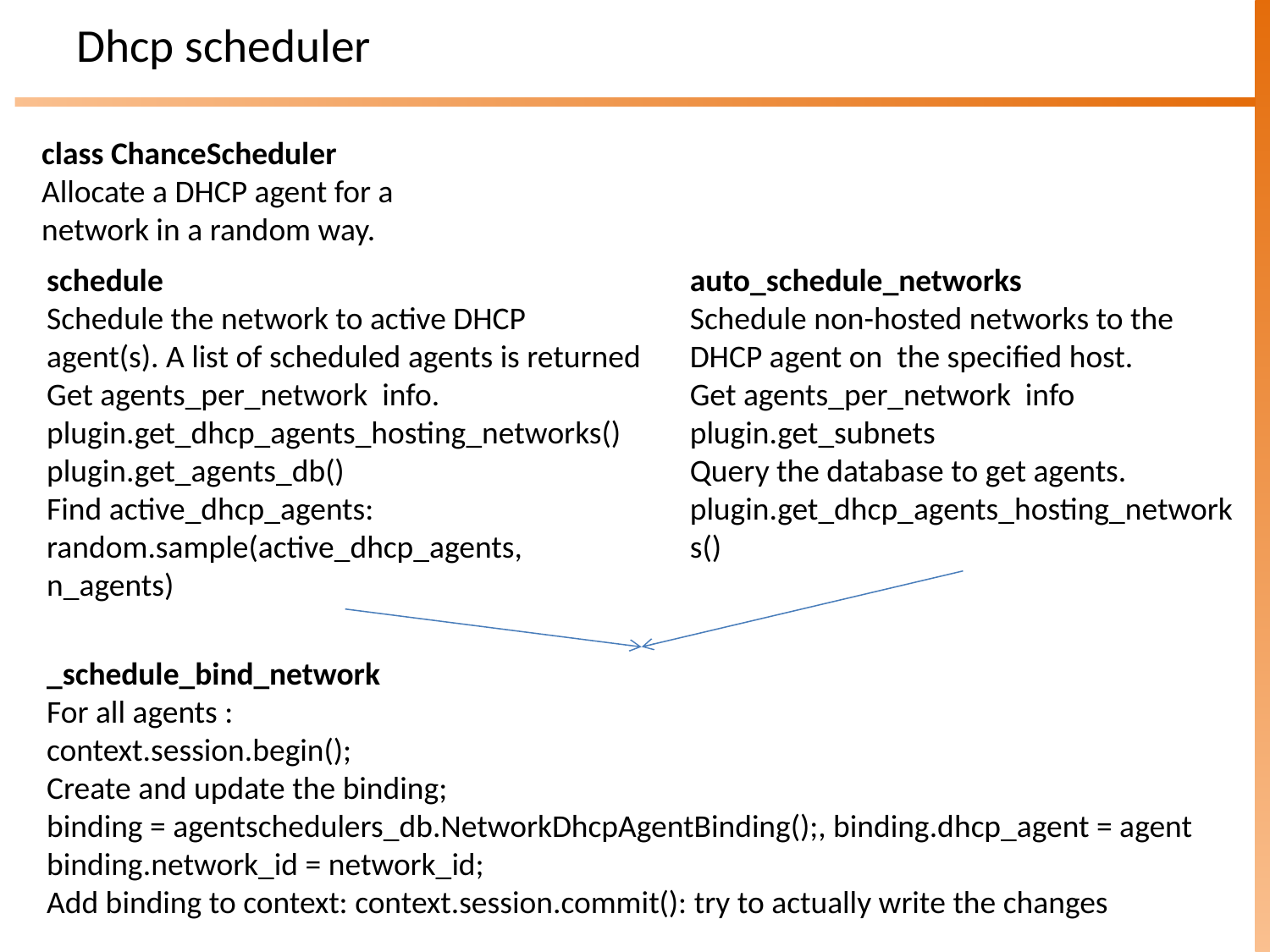

# Dhcp scheduler
class ChanceScheduler
Allocate a DHCP agent for a network in a random way.
schedule
Schedule the network to active DHCP agent(s). A list of scheduled agents is returned
Get agents_per_network  info.
plugin.get_dhcp_agents_hosting_networks()
plugin.get_agents_db()
Find active_dhcp_agents:
random.sample(active_dhcp_agents, n_agents)
auto_schedule_networks
Schedule non-hosted networks to the DHCP agent on  the specified host.
Get agents_per_network  info
plugin.get_subnets
Query the database to get agents.
plugin.get_dhcp_agents_hosting_networks()
_schedule_bind_network
For all agents :
context.session.begin();
Create and update the binding;
binding = agentschedulers_db.NetworkDhcpAgentBinding();, binding.dhcp_agent = agent
binding.network_id = network_id;
Add binding to context: context.session.commit(): try to actually write the changes